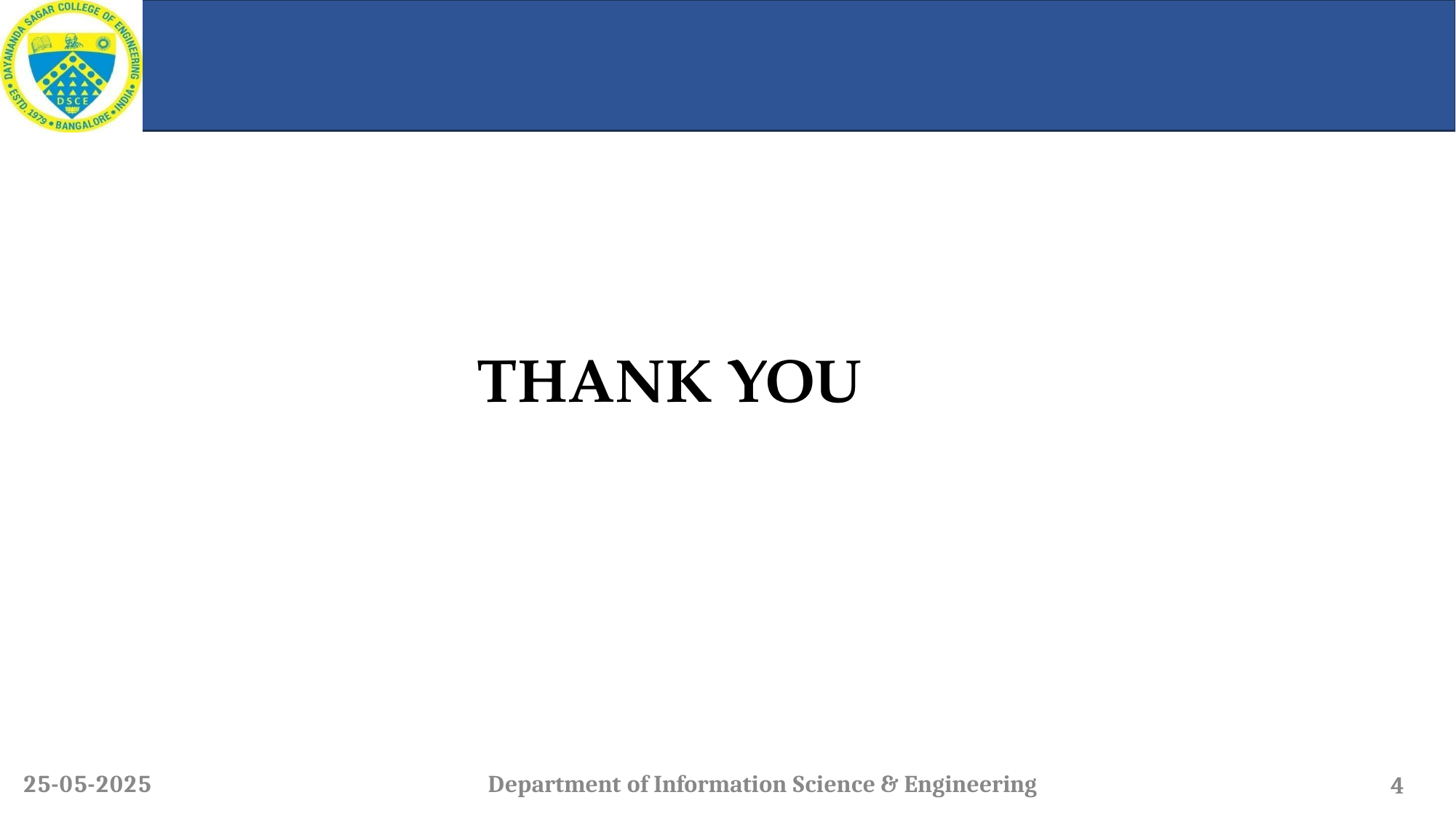

# THANK YOU
25-05-2025
Department of Information Science & Engineering
4